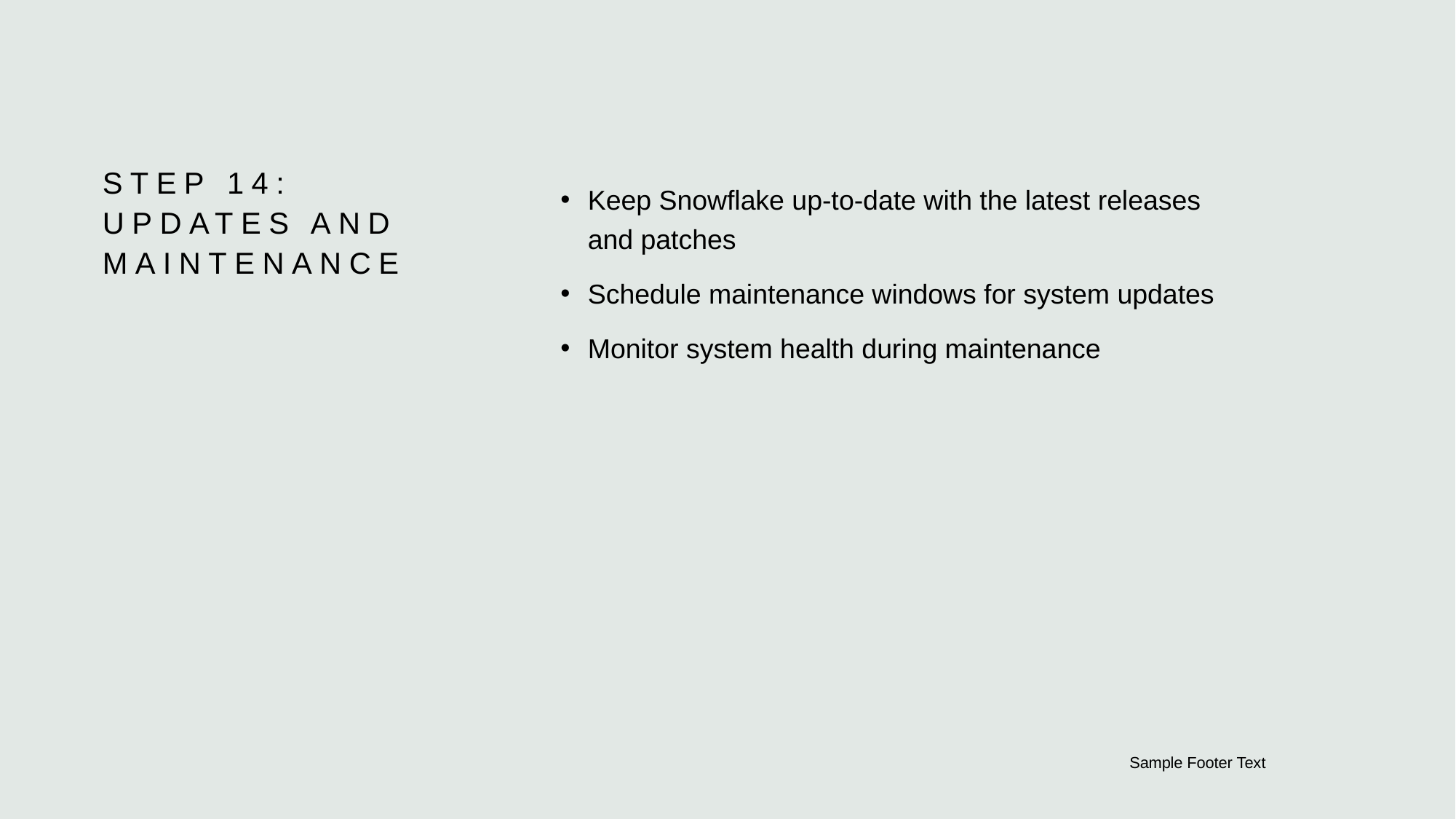

# Step 14: Updates and Maintenance
Keep Snowflake up-to-date with the latest releases and patches
Schedule maintenance windows for system updates
Monitor system health during maintenance

Sample Footer Text
15